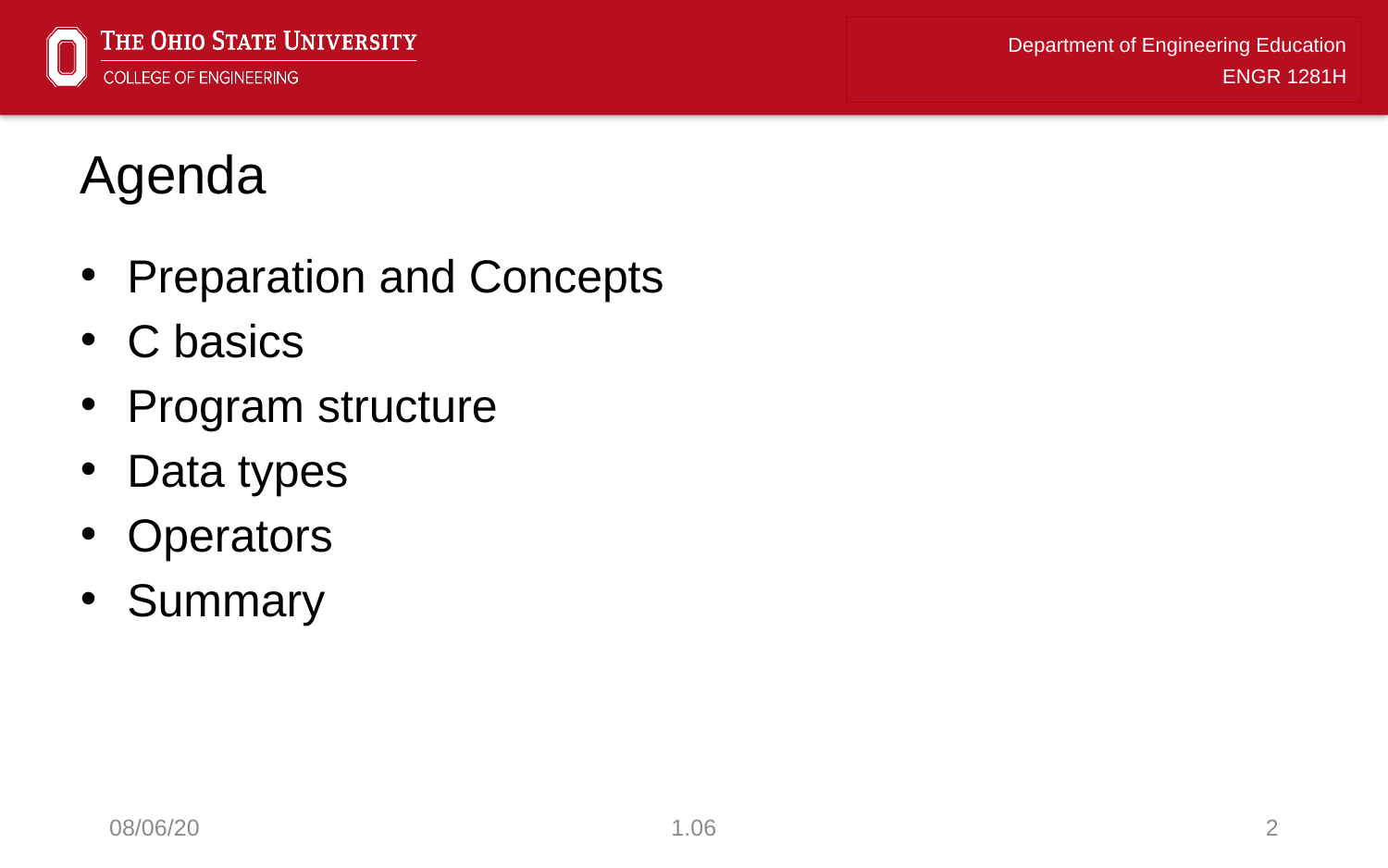

# Agenda
Preparation and Concepts
C basics
Program structure
Data types
Operators
Summary
08/06/20
1.06
2